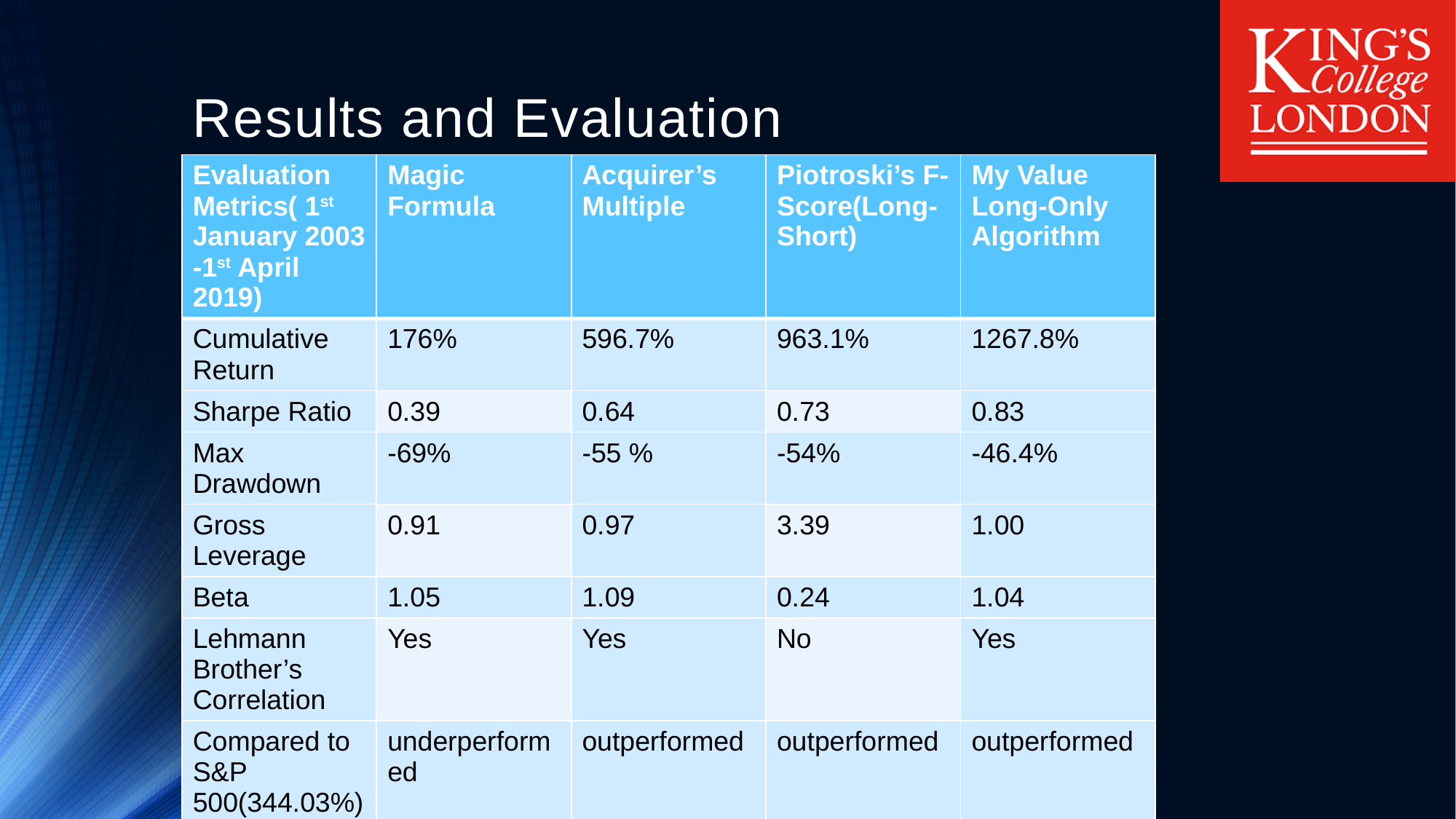

# Results and Evaluation
| Evaluation Metrics( 1st January 2003 -1st April 2019) | Magic Formula | Acquirer’s Multiple | Piotroski’s F-Score(Long-Short) | My Value Long-Only Algorithm |
| --- | --- | --- | --- | --- |
| Cumulative Return | 176% | 596.7% | 963.1% | 1267.8% |
| Sharpe Ratio | 0.39 | 0.64 | 0.73 | 0.83 |
| Max Drawdown | -69% | -55 % | -54% | -46.4% |
| Gross Leverage | 0.91 | 0.97 | 3.39 | 1.00 |
| Beta | 1.05 | 1.09 | 0.24 | 1.04 |
| Lehmann Brother’s Correlation | Yes | Yes | No | Yes |
| Compared to S&P 500(344.03%) | underperformed | outperformed | outperformed | outperformed |